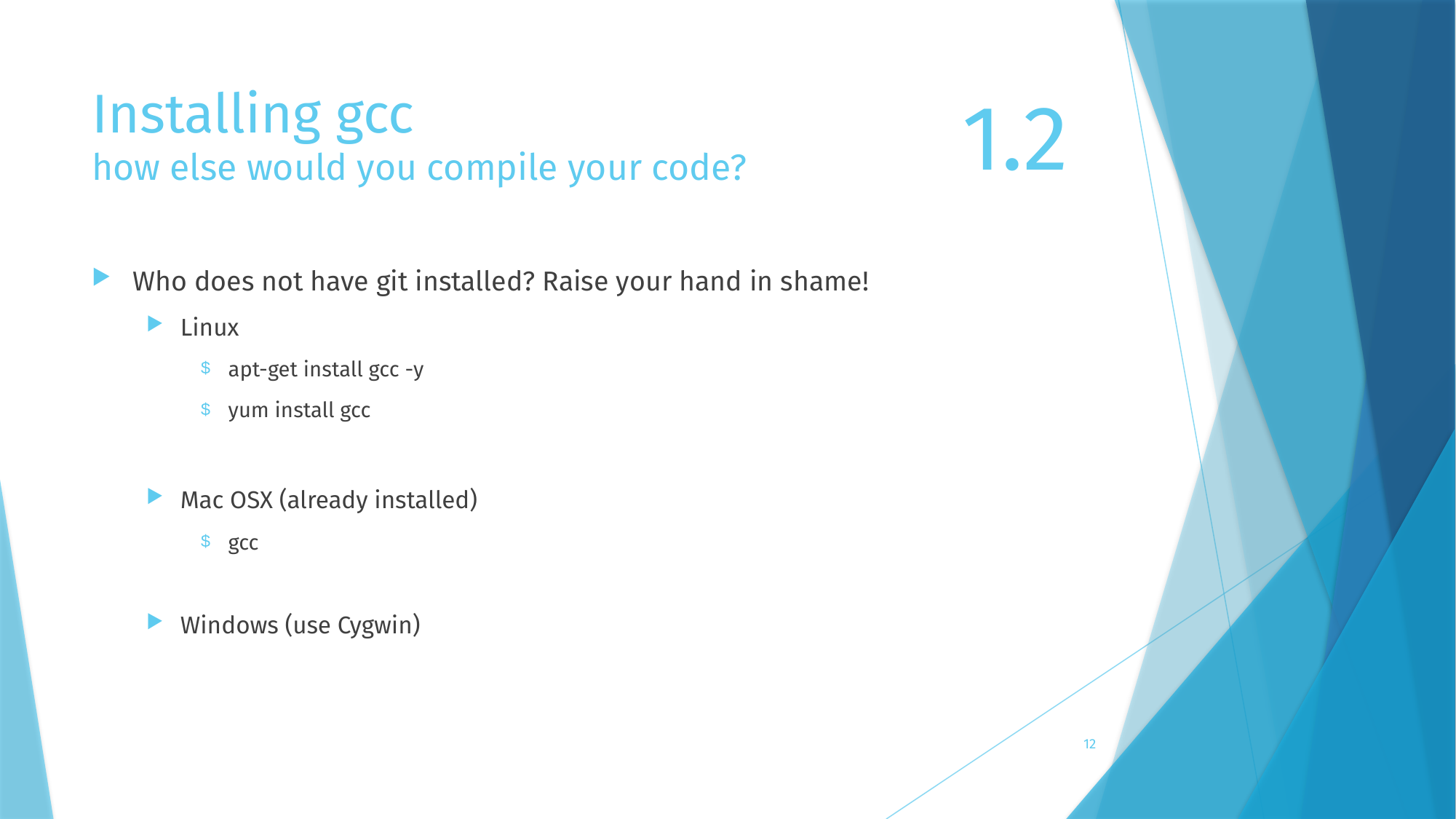

# Installing gcc how else would you compile your code?
1.2
Who does not have git installed? Raise your hand in shame!
Linux
apt-get install gcc -y
yum install gcc

Mac OSX (already installed)
gcc

Windows (use Cygwin)
12